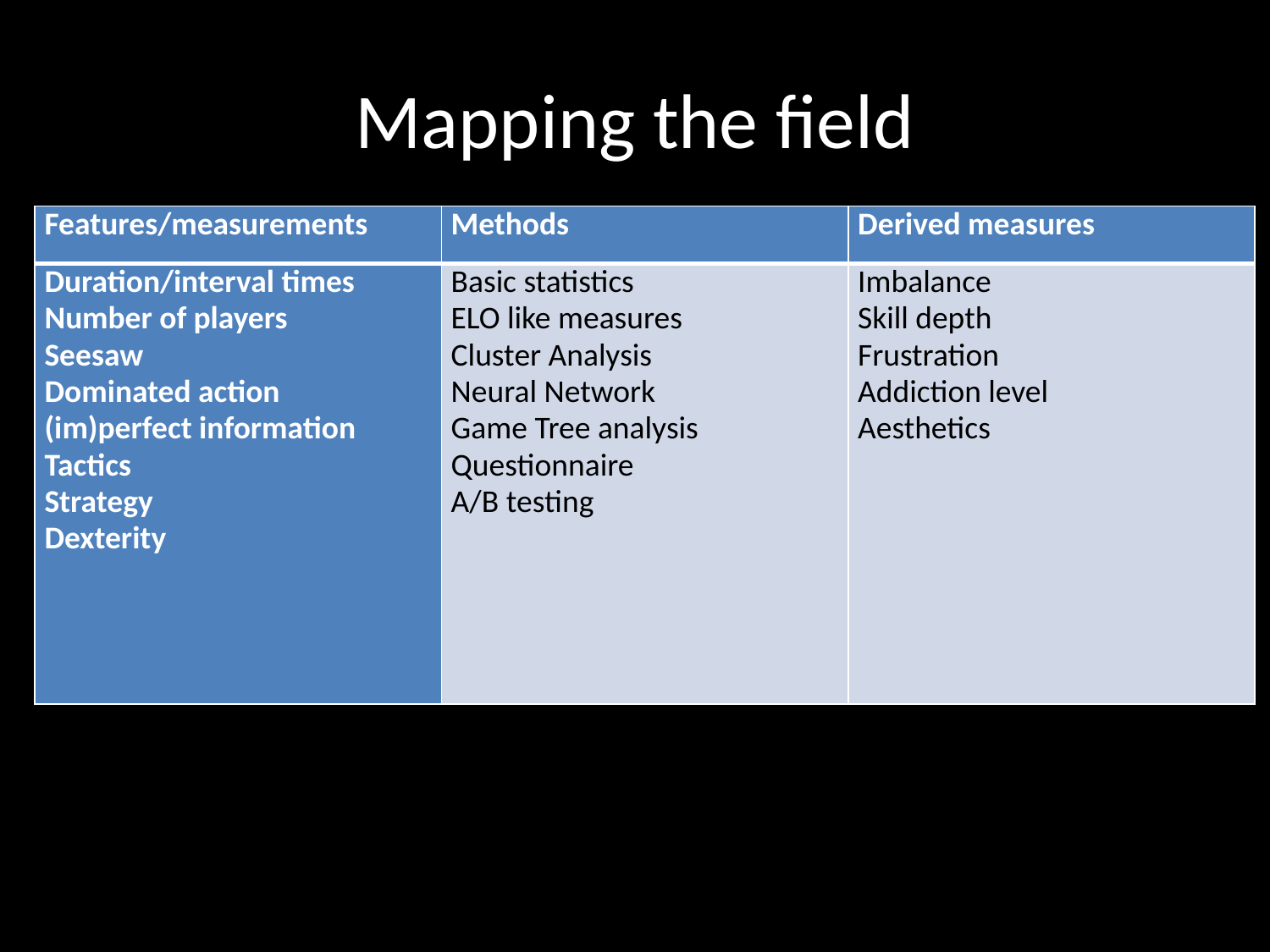

# Mapping the field
| Features/measurements | Methods | Derived measures |
| --- | --- | --- |
| Duration/interval times Number of players Seesaw Dominated action (im)perfect information Tactics Strategy Dexterity | Basic statistics ELO like measures Cluster Analysis Neural Network Game Tree analysis Questionnaire A/B testing | Imbalance Skill depth Frustration Addiction level Aesthetics |